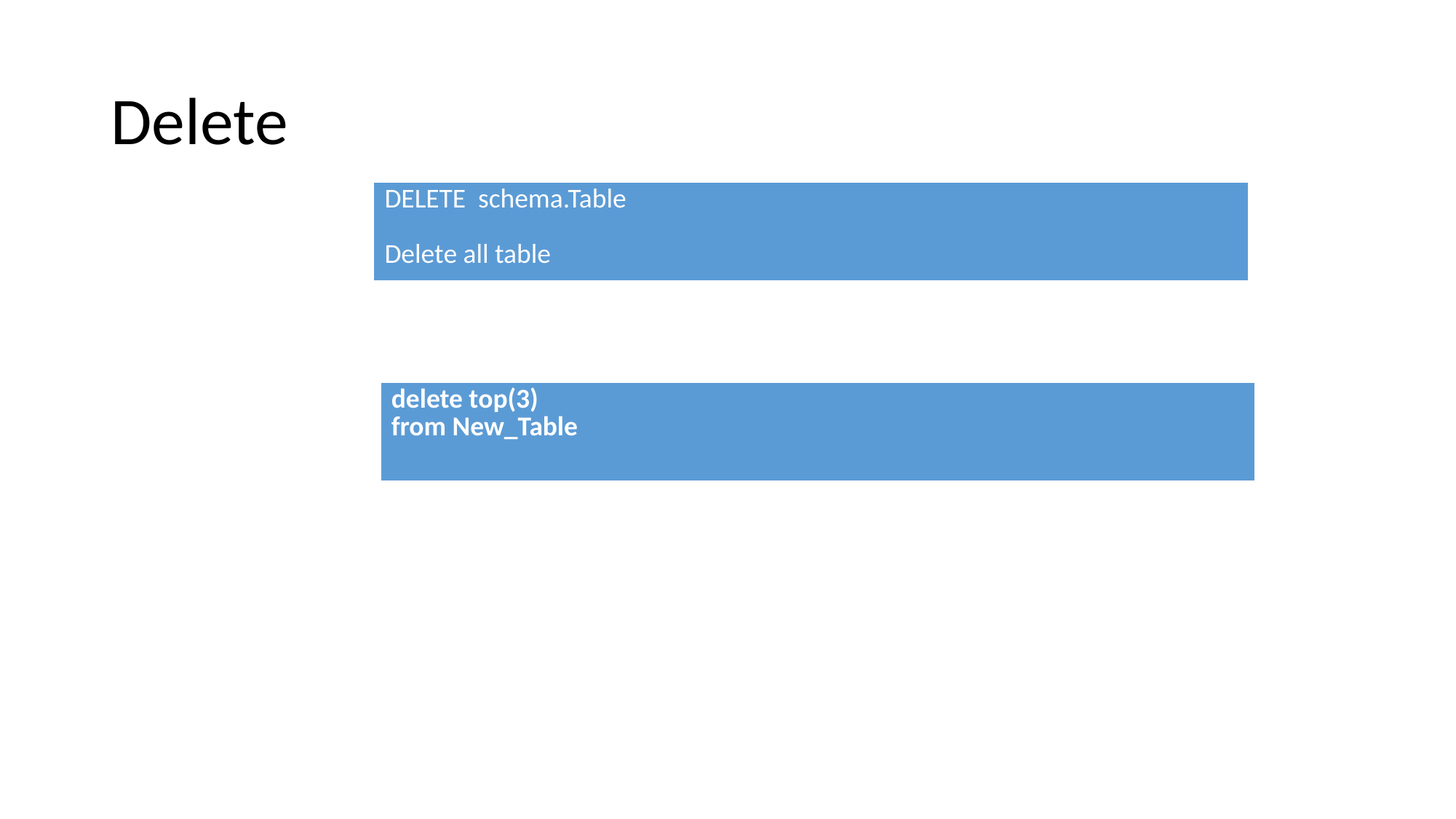

# Delete
| DELETE schema.Table Delete all table |
| --- |
| delete top(3) from New\_Table |
| --- |